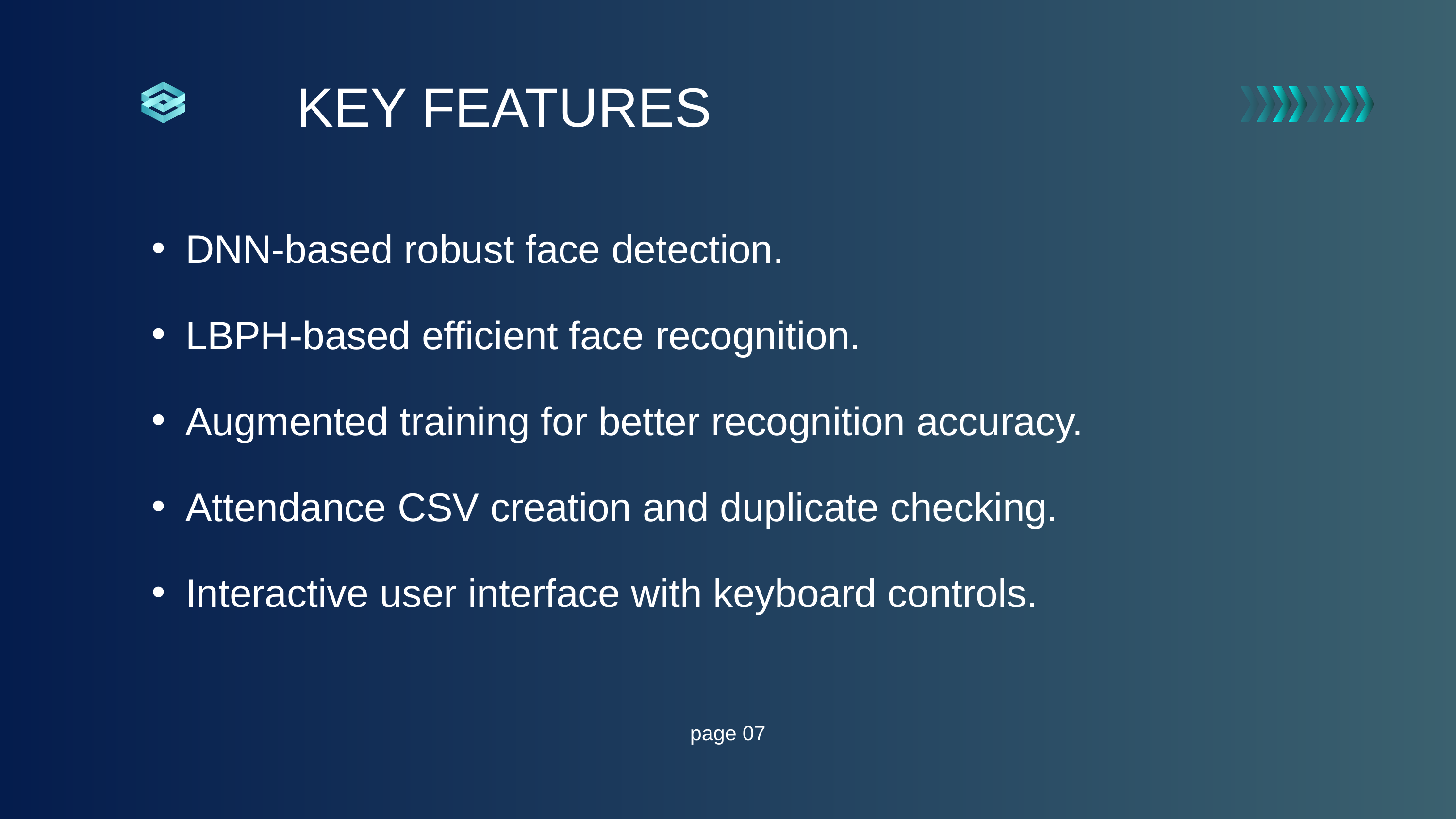

KEY FEATURES

DNN-based robust face detection.

LBPH-based efficient face recognition.

Augmented training for better recognition accuracy.

Attendance CSV creation and duplicate checking.

Interactive user interface with keyboard controls.
page 07